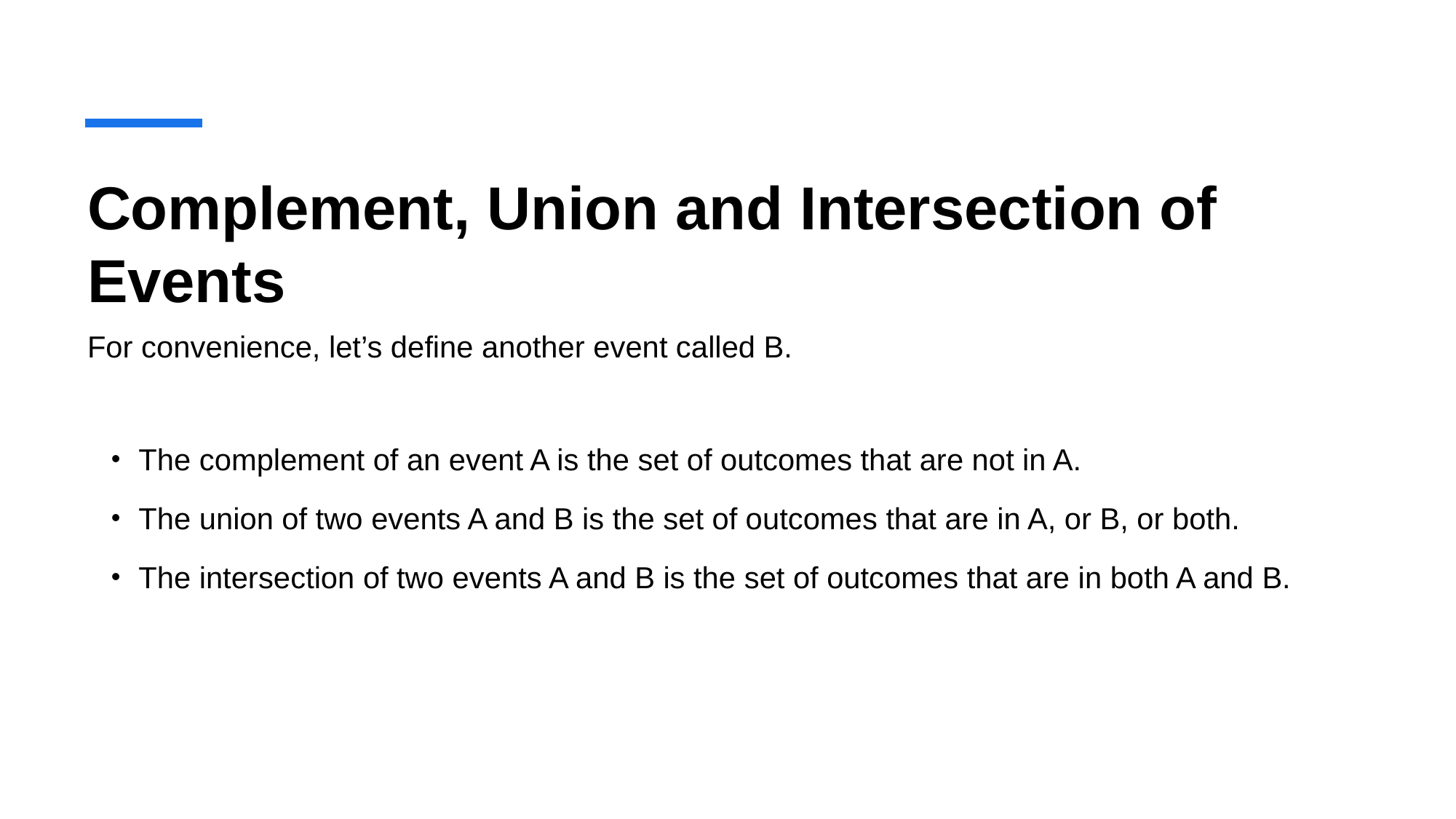

# Complement, Union and Intersection of Events
For convenience, let’s define another event called B.

The complement of an event A is the set of outcomes that are not in A.
The union of two events A and B is the set of outcomes that are in A, or B, or both.
The intersection of two events A and B is the set of outcomes that are in both A and B.